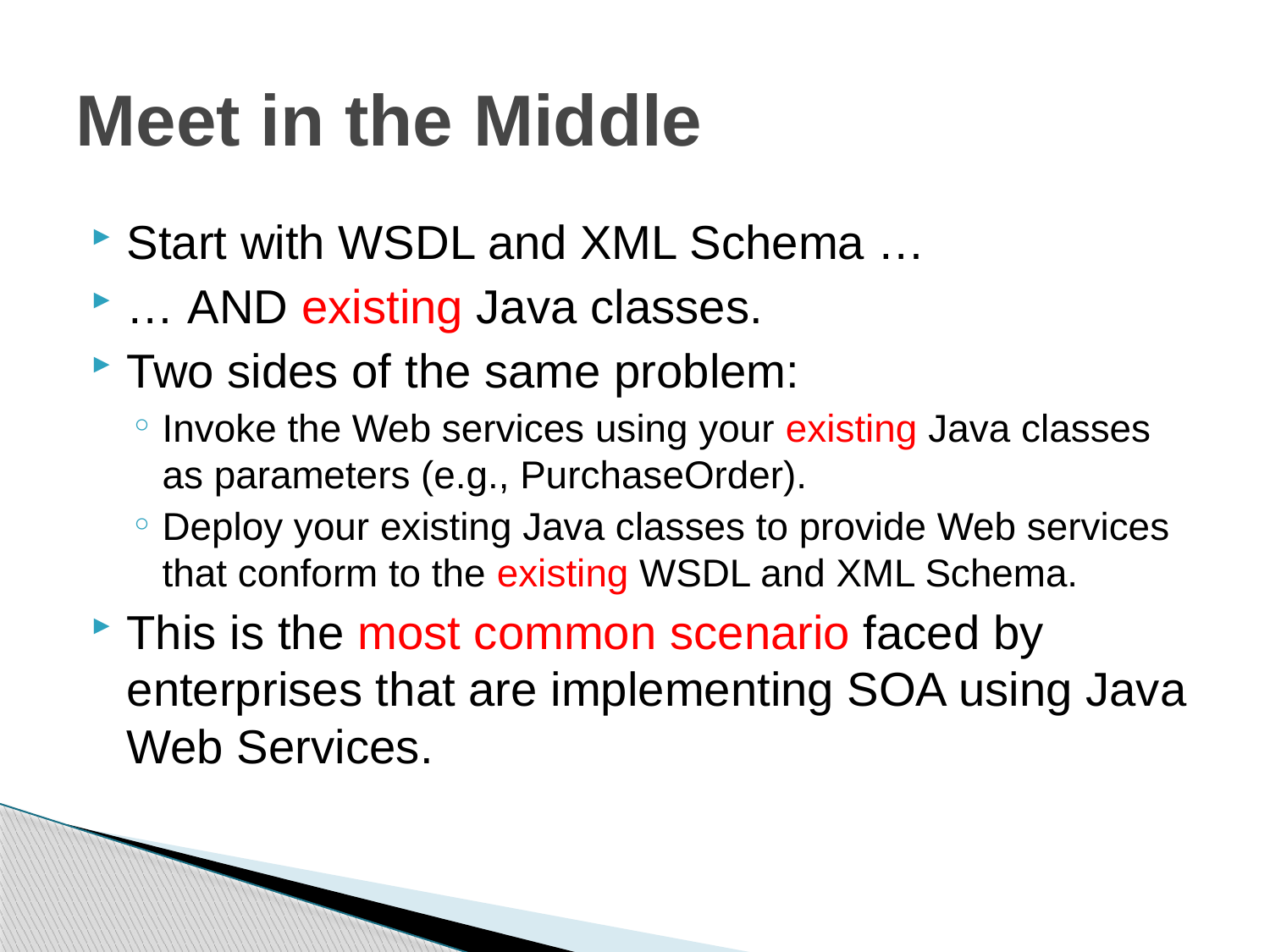

# Meet in the Middle
Start with WSDL and XML Schema …
… AND existing Java classes.
Two sides of the same problem:
Invoke the Web services using your existing Java classes as parameters (e.g., PurchaseOrder).
Deploy your existing Java classes to provide Web services that conform to the existing WSDL and XML Schema.
This is the most common scenario faced by enterprises that are implementing SOA using Java Web Services.